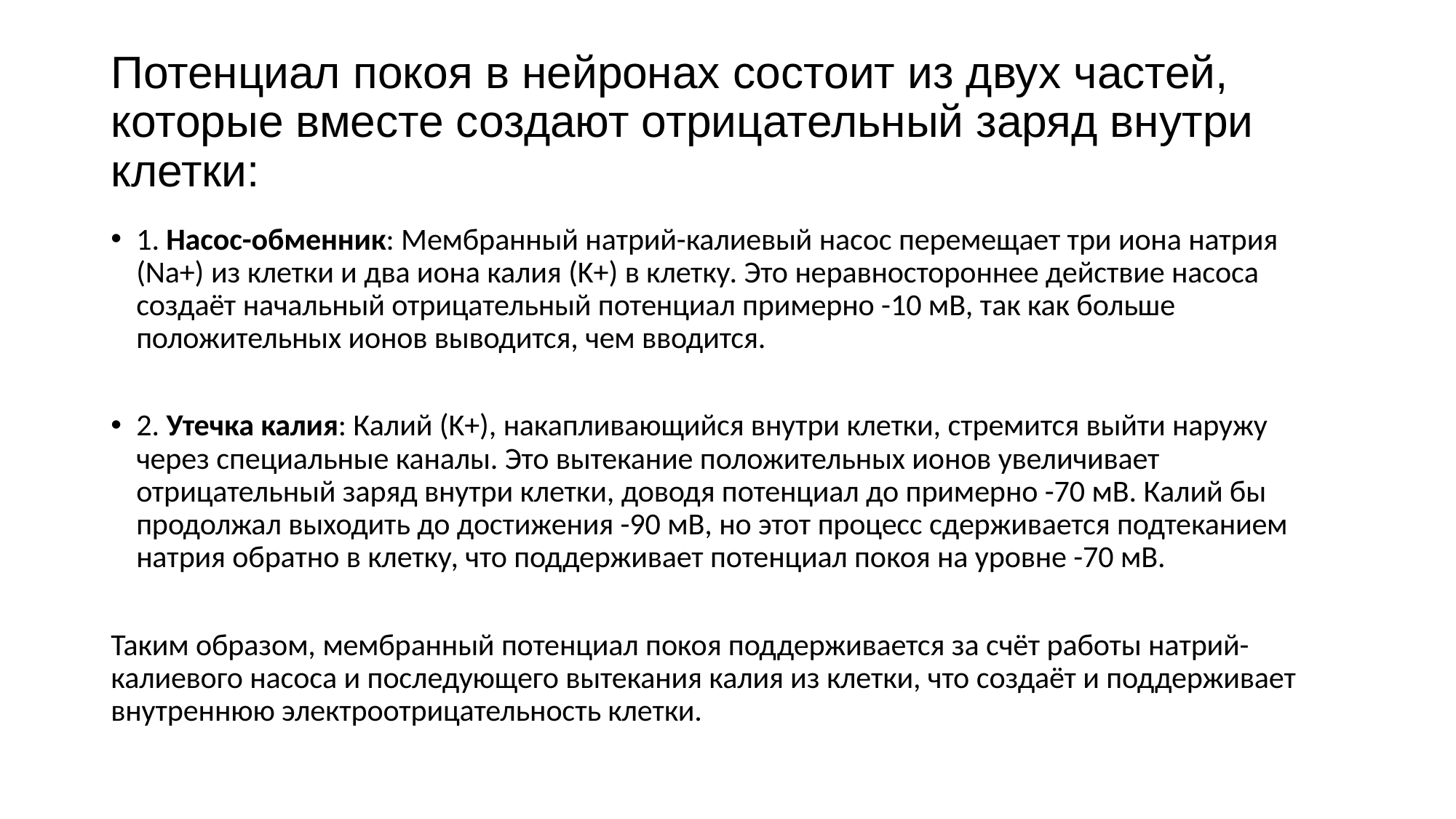

# Потенциал покоя в нейронах состоит из двух частей, которые вместе создают отрицательный заряд внутри клетки:
1. Насос-обменник: Мембранный натрий-калиевый насос перемещает три иона натрия (Na+) из клетки и два иона калия (K+) в клетку. Это неравностороннее действие насоса создаёт начальный отрицательный потенциал примерно -10 мВ, так как больше положительных ионов выводится, чем вводится.

2. Утечка калия: Калий (K+), накапливающийся внутри клетки, стремится выйти наружу через специальные каналы. Это вытекание положительных ионов увеличивает отрицательный заряд внутри клетки, доводя потенциал до примерно -70 мВ. Калий бы продолжал выходить до достижения -90 мВ, но этот процесс сдерживается подтеканием натрия обратно в клетку, что поддерживает потенциал покоя на уровне -70 мВ.

Таким образом, мембранный потенциал покоя поддерживается за счёт работы натрий-калиевого насоса и последующего вытекания калия из клетки, что создаёт и поддерживает внутреннюю электроотрицательность клетки.